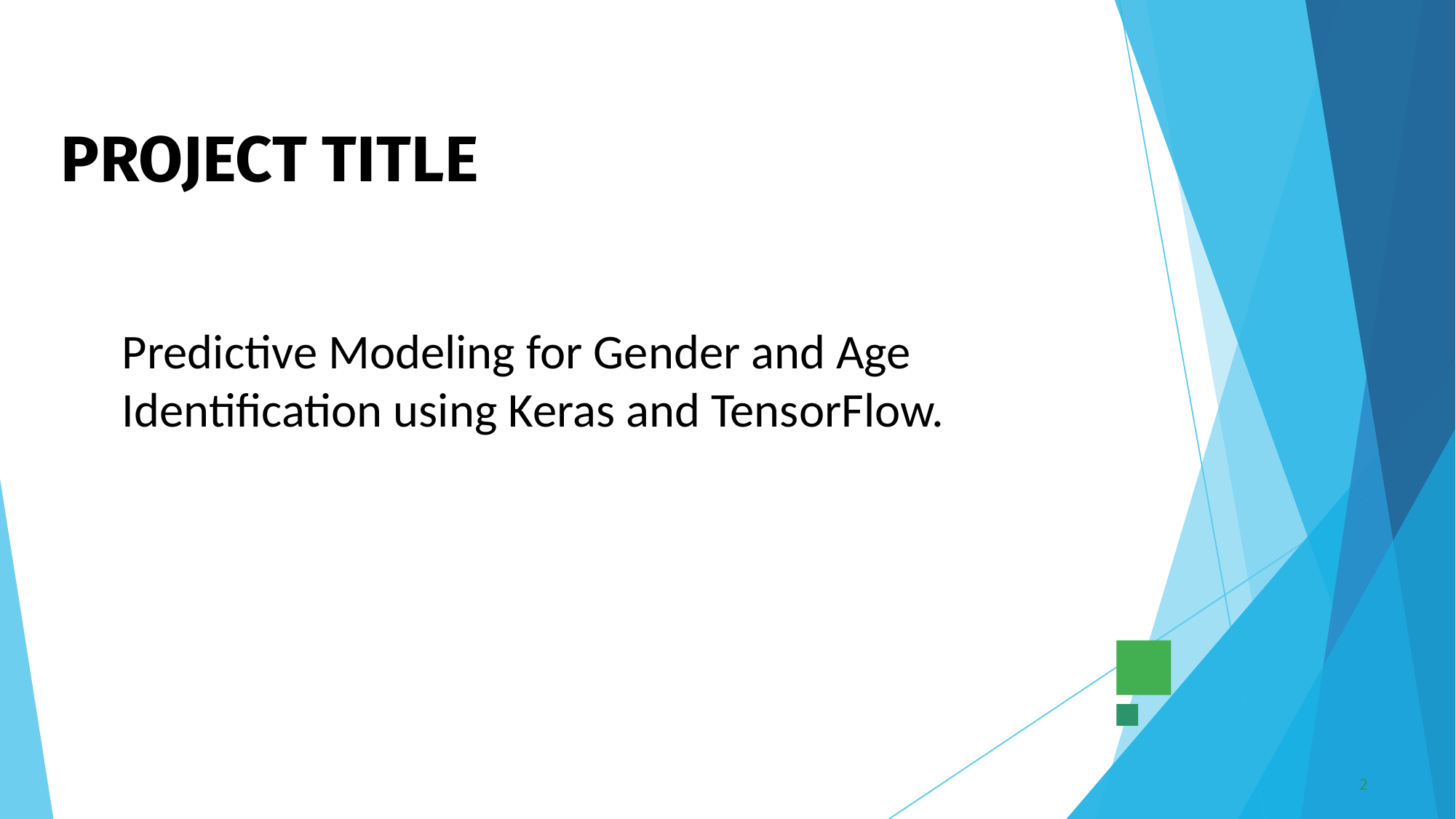

# PROJECT TITLE
Predictive Modeling for Gender and Age
Identification using Keras and TensorFlow.

2